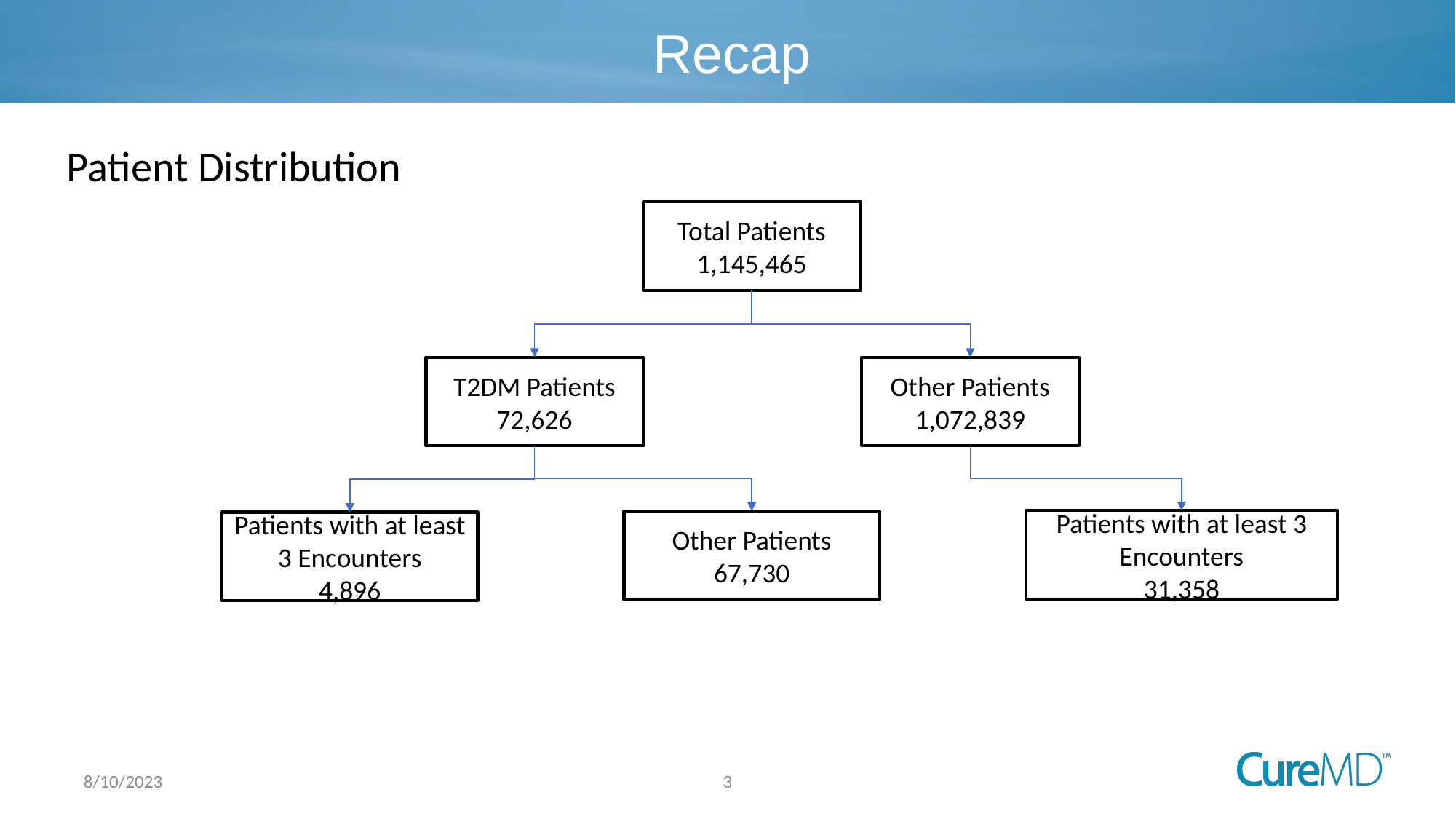

# Recap
Patient Distribution
Total Patients
1,145,465
T2DM Patients
72,626
Other Patients
1,072,839
Patients with at least 3 Encounters
31,358
Other Patients
67,730
Patients with at least 3 Encounters
4,896
3
8/10/2023